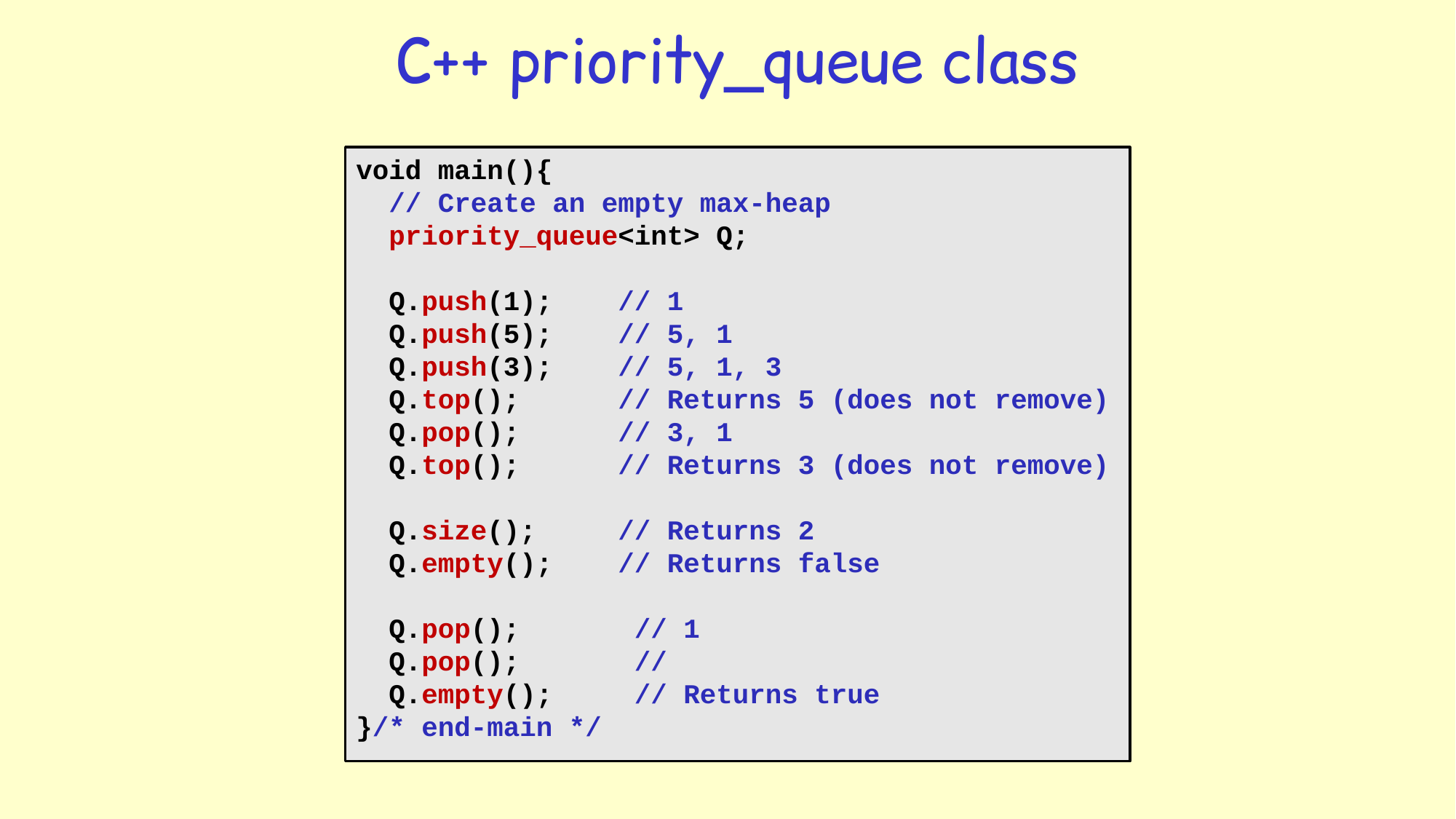

# C++ priority_queue class
void main(){
  // Create an empty max-heap
  priority_queue<int> Q;

  Q.push(1);    // 1
  Q.push(5);    // 5, 1
  Q.push(3);    // 5, 1, 3
  Q.top();      // Returns 5 (does not remove)
  Q.pop();      // 3, 1
  Q.top();      // Returns 3 (does not remove)
  Q.size();     // Returns 2
  Q.empty();    // Returns false

  Q.pop();       // 1
  Q.pop();       //
  Q.empty();     // Returns true
}/* end-main */